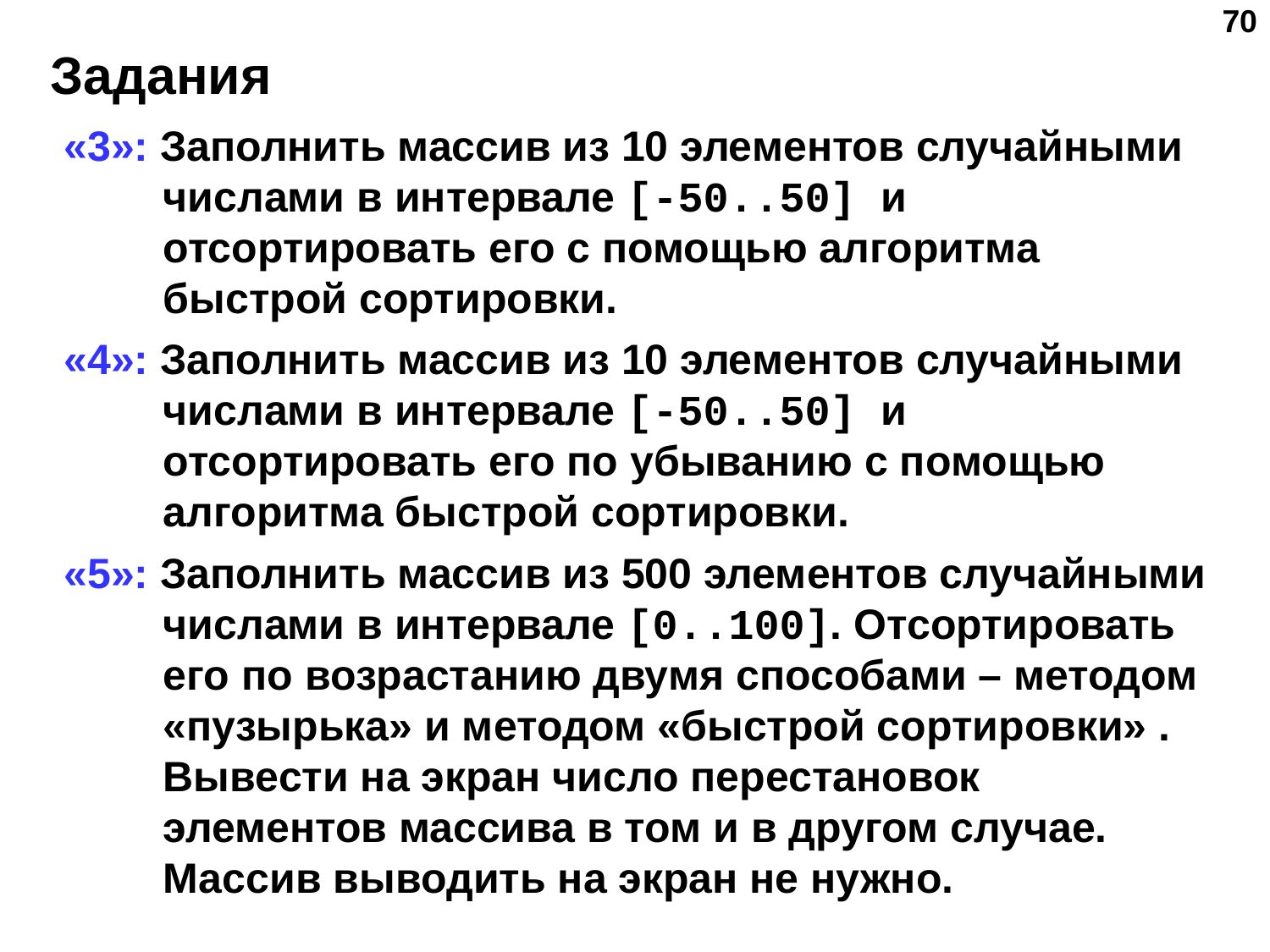

70
# Задания
«3»: Заполнить массив из 10 элементов случайными числами в интервале [-50..50] и отсортировать его с помощью алгоритма быстрой сортировки.
«4»: Заполнить массив из 10 элементов случайными числами в интервале [-50..50] и отсортировать его по убыванию с помощью алгоритма быстрой сортировки.
«5»: Заполнить массив из 500 элементов случайными числами в интервале [0..100]. Отсортировать его по возрастанию двумя способами – методом «пузырька» и методом «быстрой сортировки» . Вывести на экран число перестановок элементов массива в том и в другом случае. Массив выводить на экран не нужно.